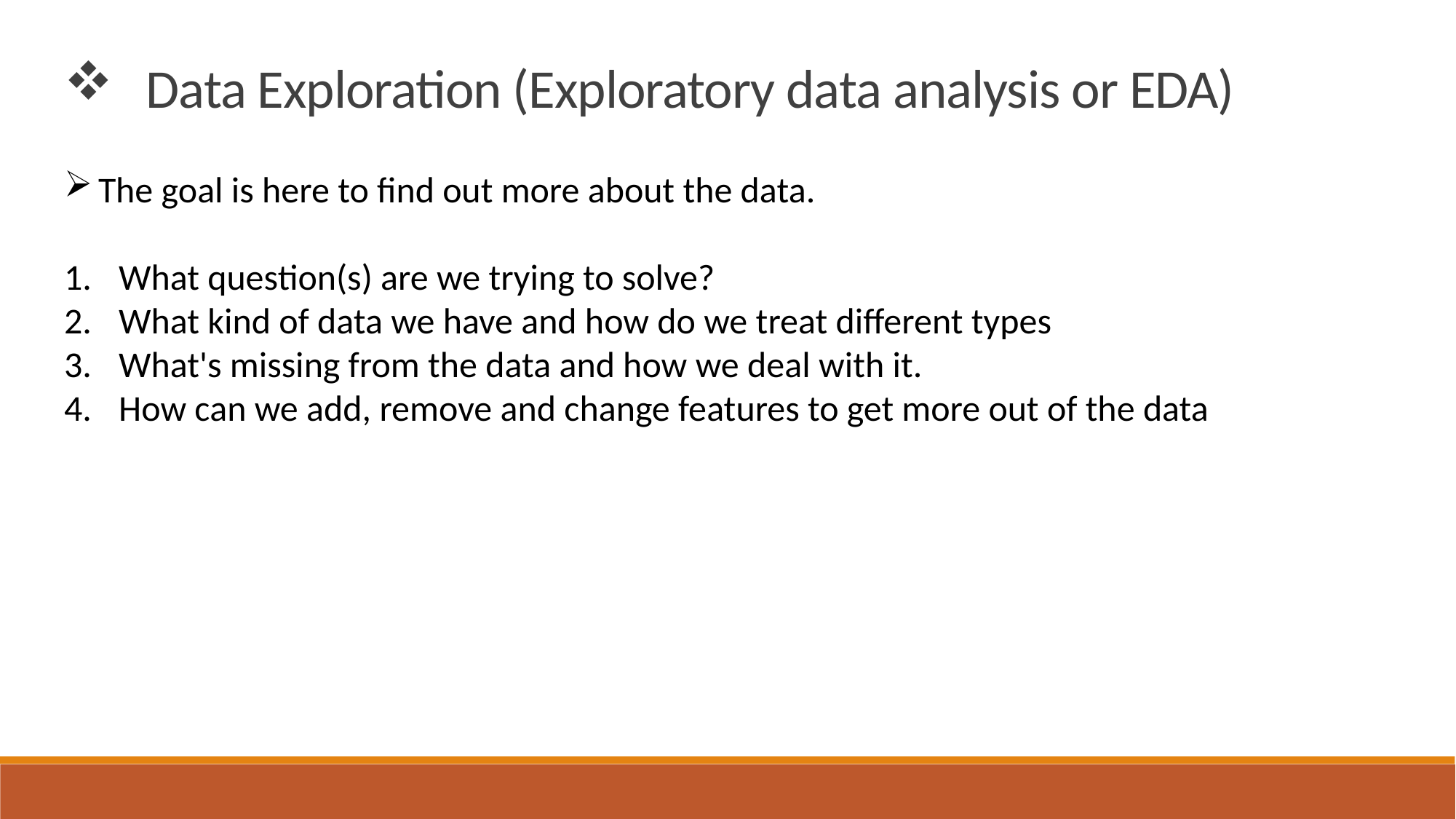

Data Exploration (Exploratory data analysis or EDA)
The goal is here to find out more about the data.

What question(s) are we trying to solve?
What kind of data we have and how do we treat different types
What's missing from the data and how we deal with it.
How can we add, remove and change features to get more out of the data